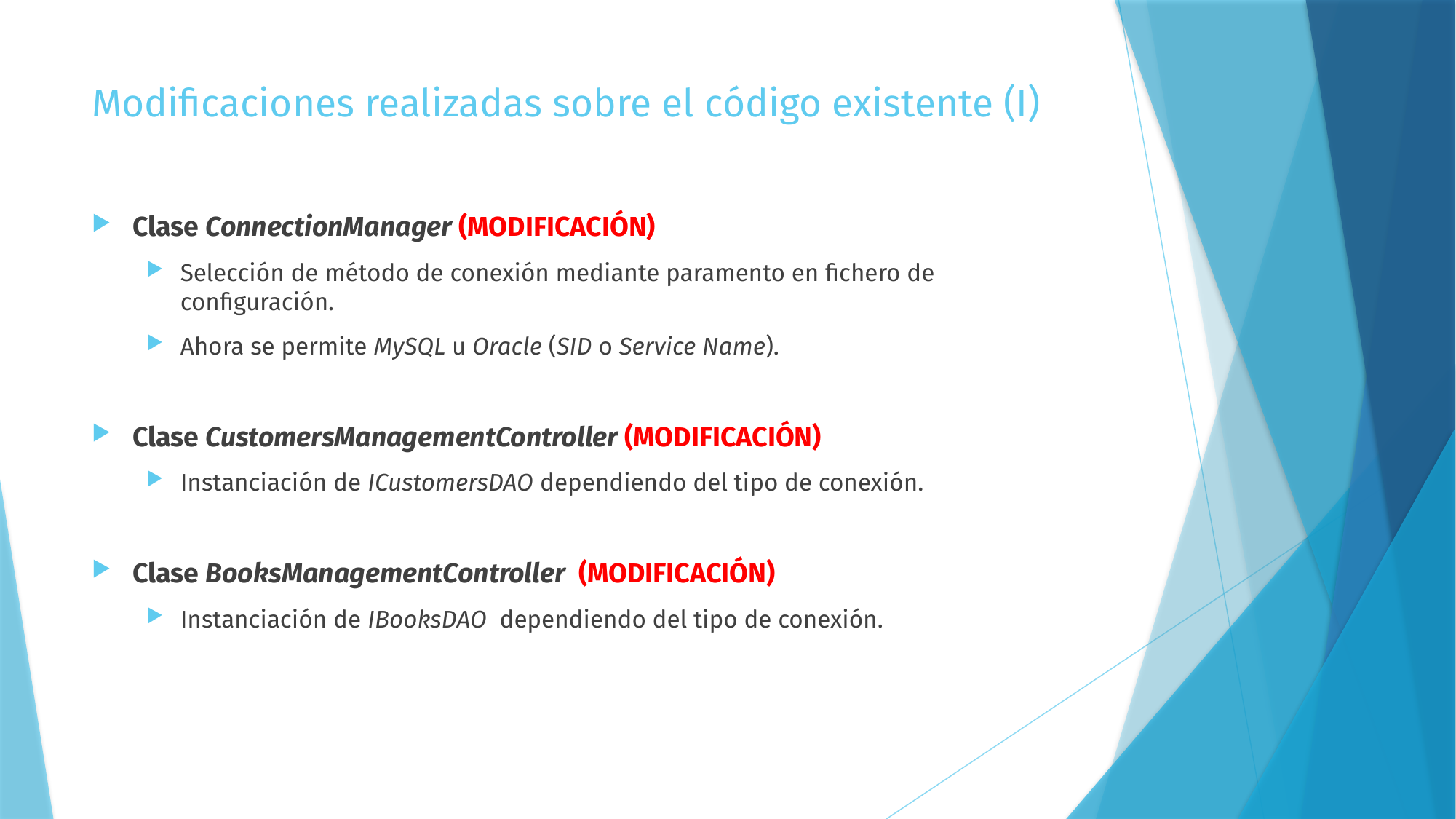

# Modificaciones realizadas sobre el código existente (I)
Clase ConnectionManager (MODIFICACIÓN)
Selección de método de conexión mediante paramento en fichero de configuración.
Ahora se permite MySQL u Oracle (SID o Service Name).

Clase CustomersManagementController (MODIFICACIÓN)
Instanciación de ICustomersDAO dependiendo del tipo de conexión.

Clase BooksManagementController  (MODIFICACIÓN)
Instanciación de IBooksDAO  dependiendo del tipo de conexión.